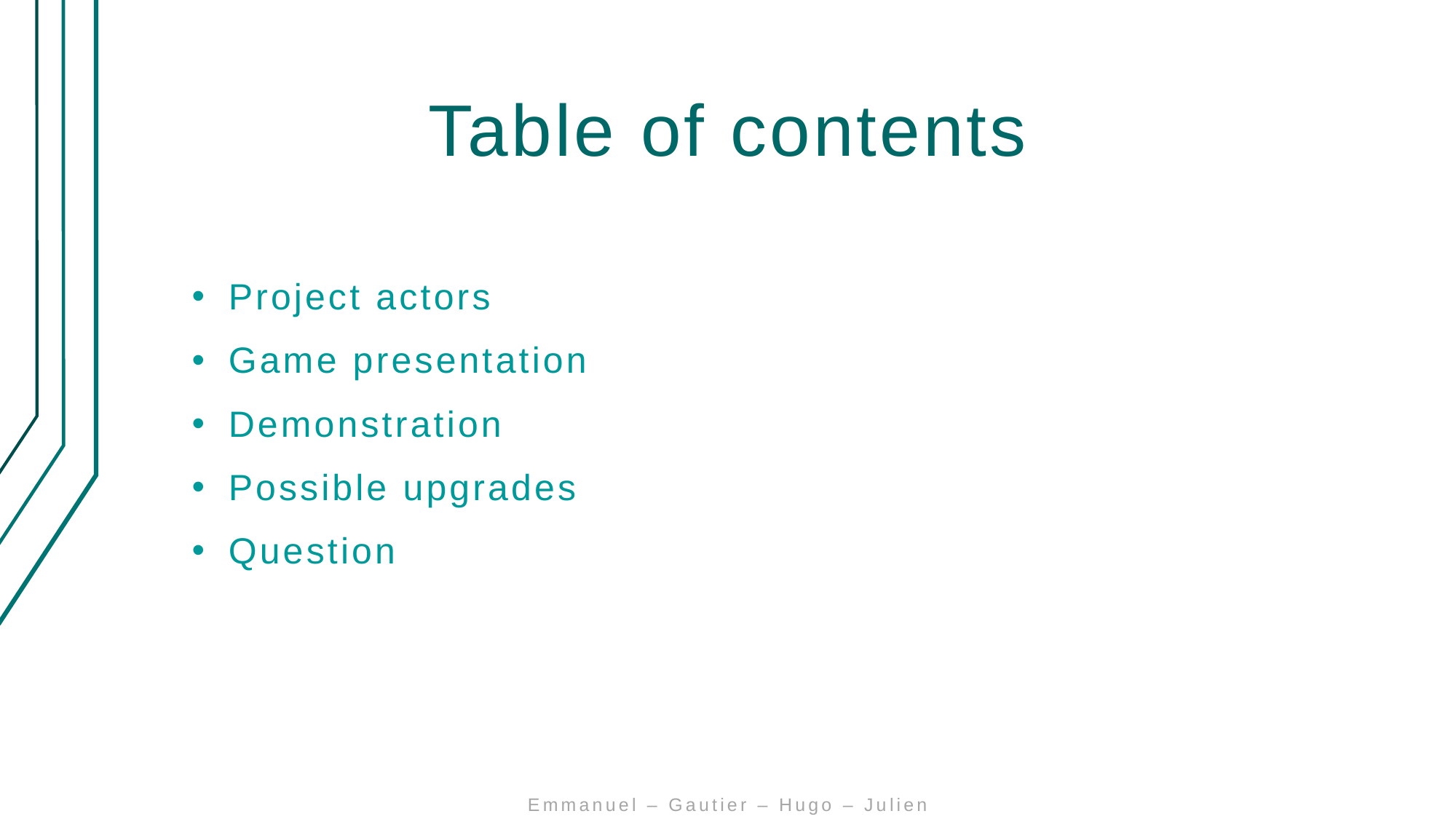

# Table of contents

Project actors
Game presentation
Demonstration
Possible upgrades
Question

Emmanuel – Gautier – Hugo – Julien